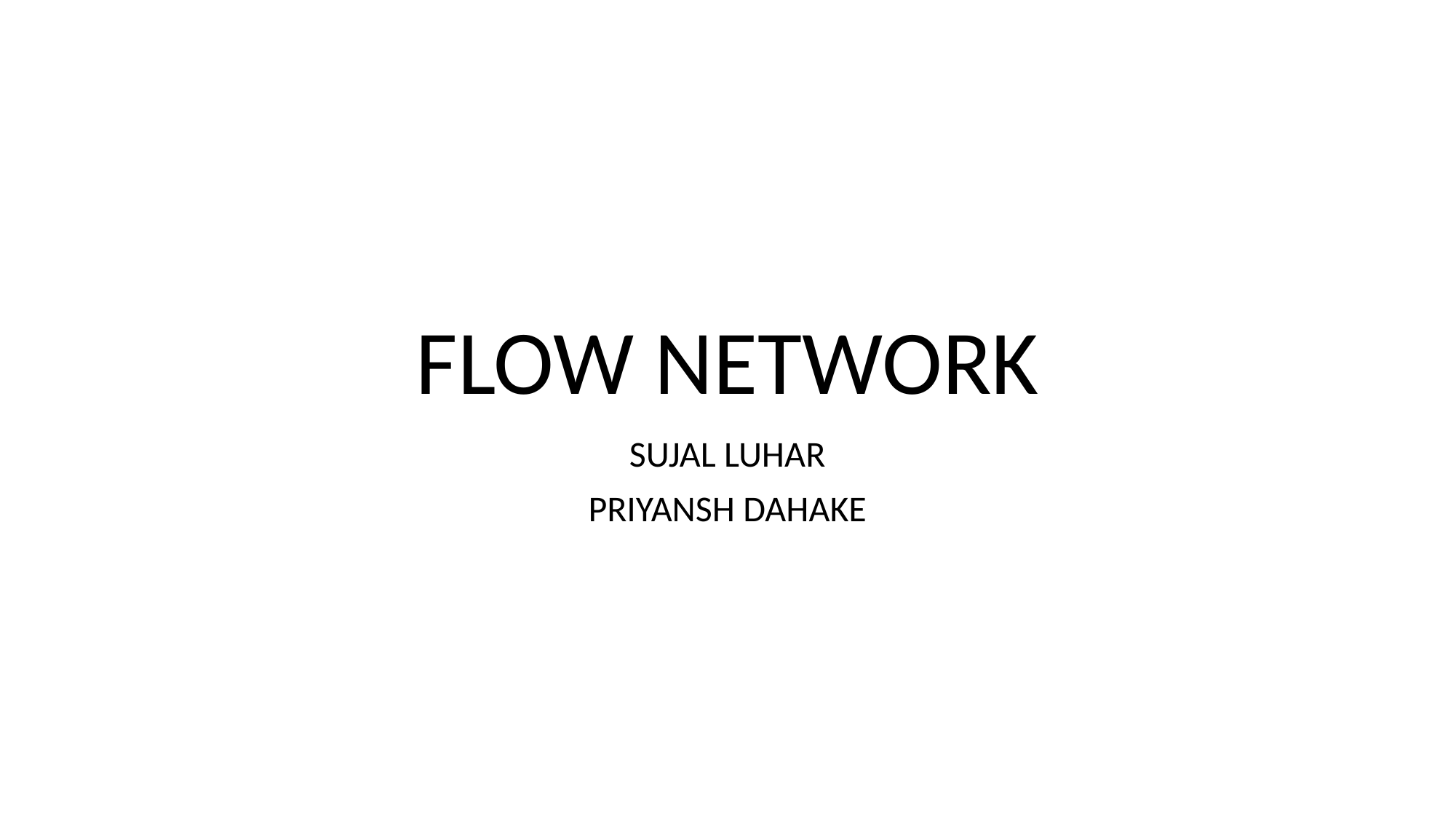

# FLOW NETWORK
SUJAL LUHAR
PRIYANSH DAHAKE